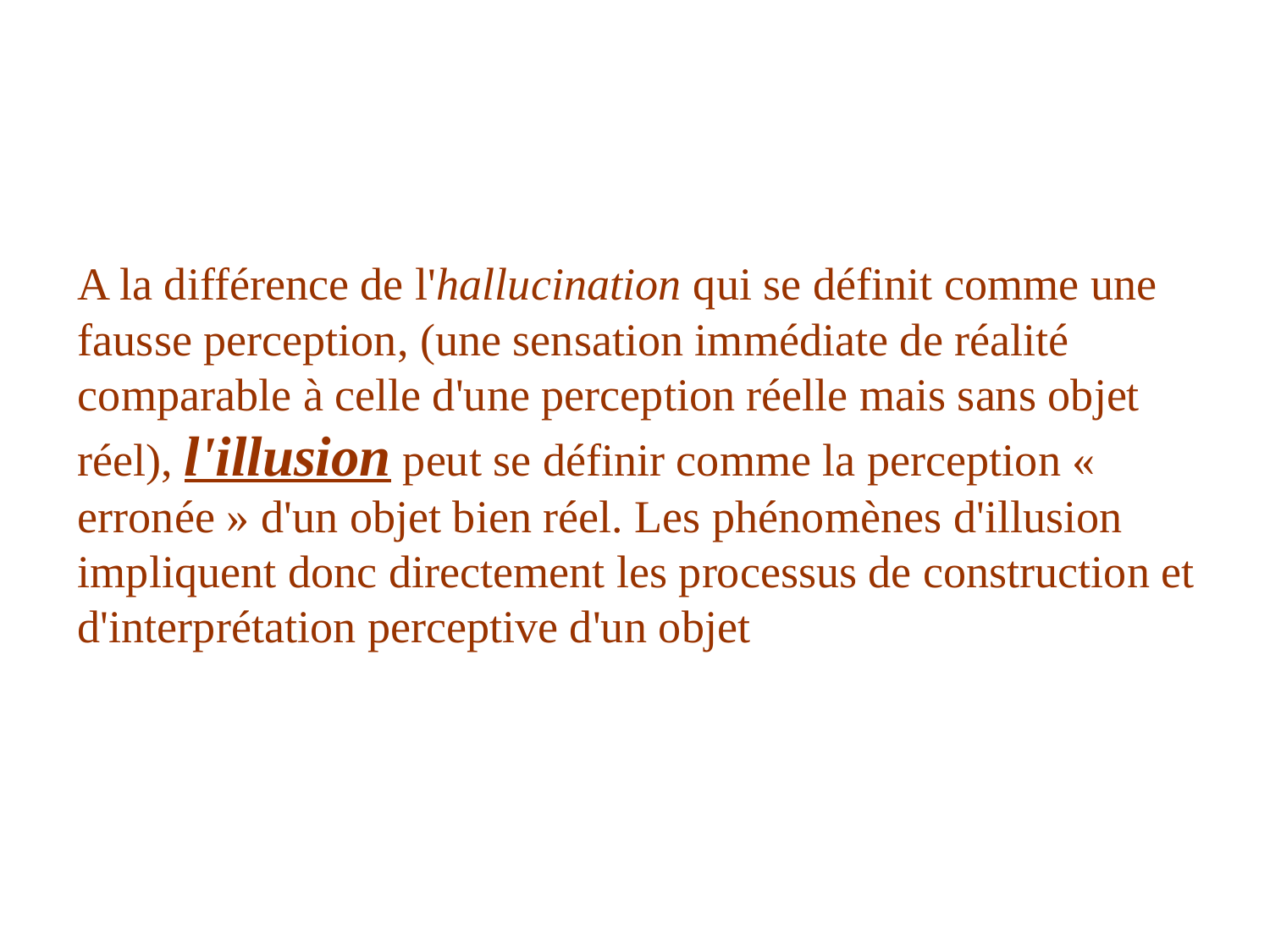

A la différence de l'hallucination qui se définit comme une fausse perception, (une sensation immédiate de réalité comparable à celle d'une perception réelle mais sans objet réel), l'illusion peut se définir comme la perception « erronée » d'un objet bien réel. Les phénomènes d'illusion impliquent donc directement les processus de construction et d'interprétation perceptive d'un objet